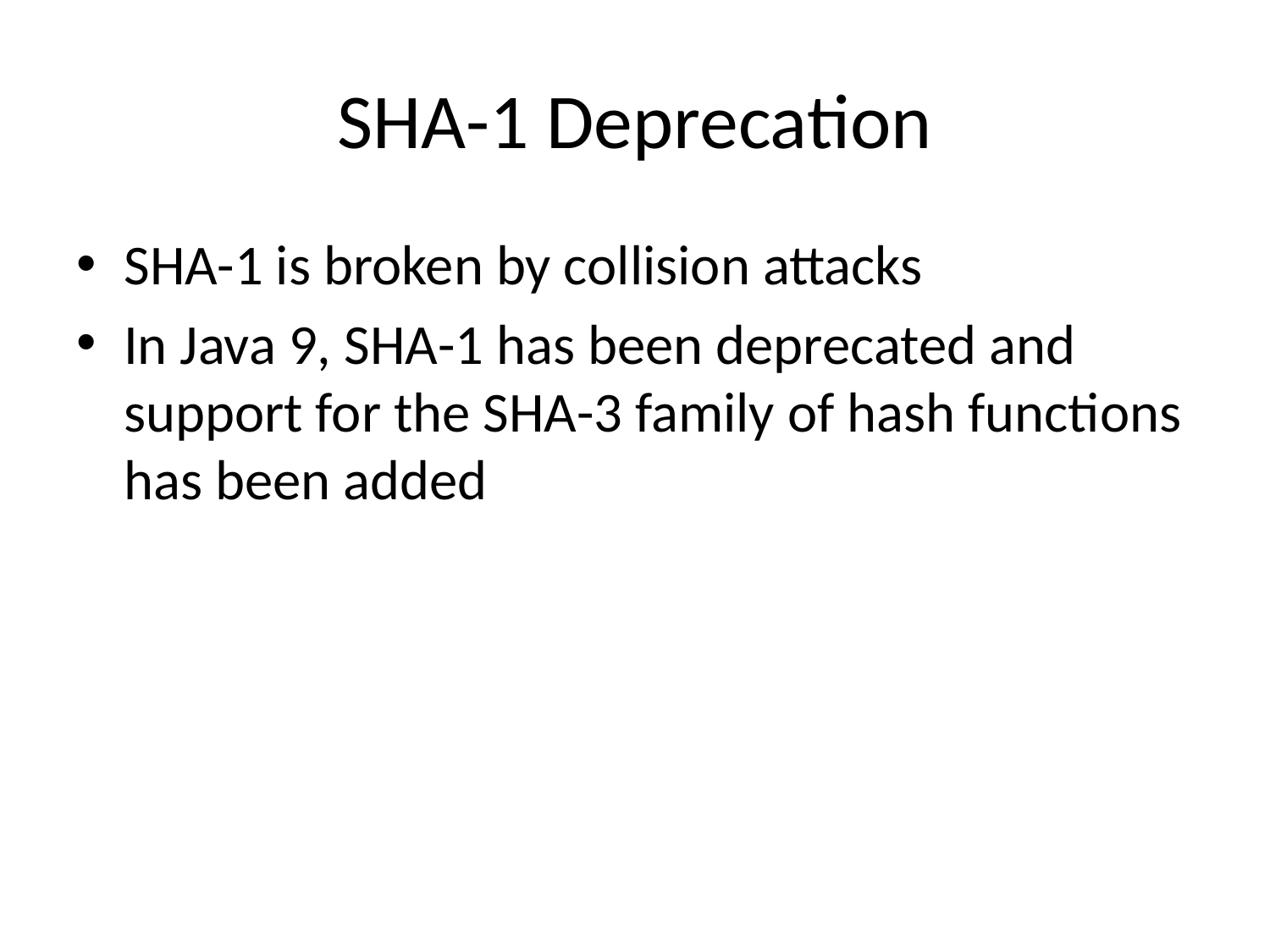

# SHA-1 Deprecation
SHA-1 is broken by collision attacks
In Java 9, SHA-1 has been deprecated and support for the SHA-3 family of hash functions has been added